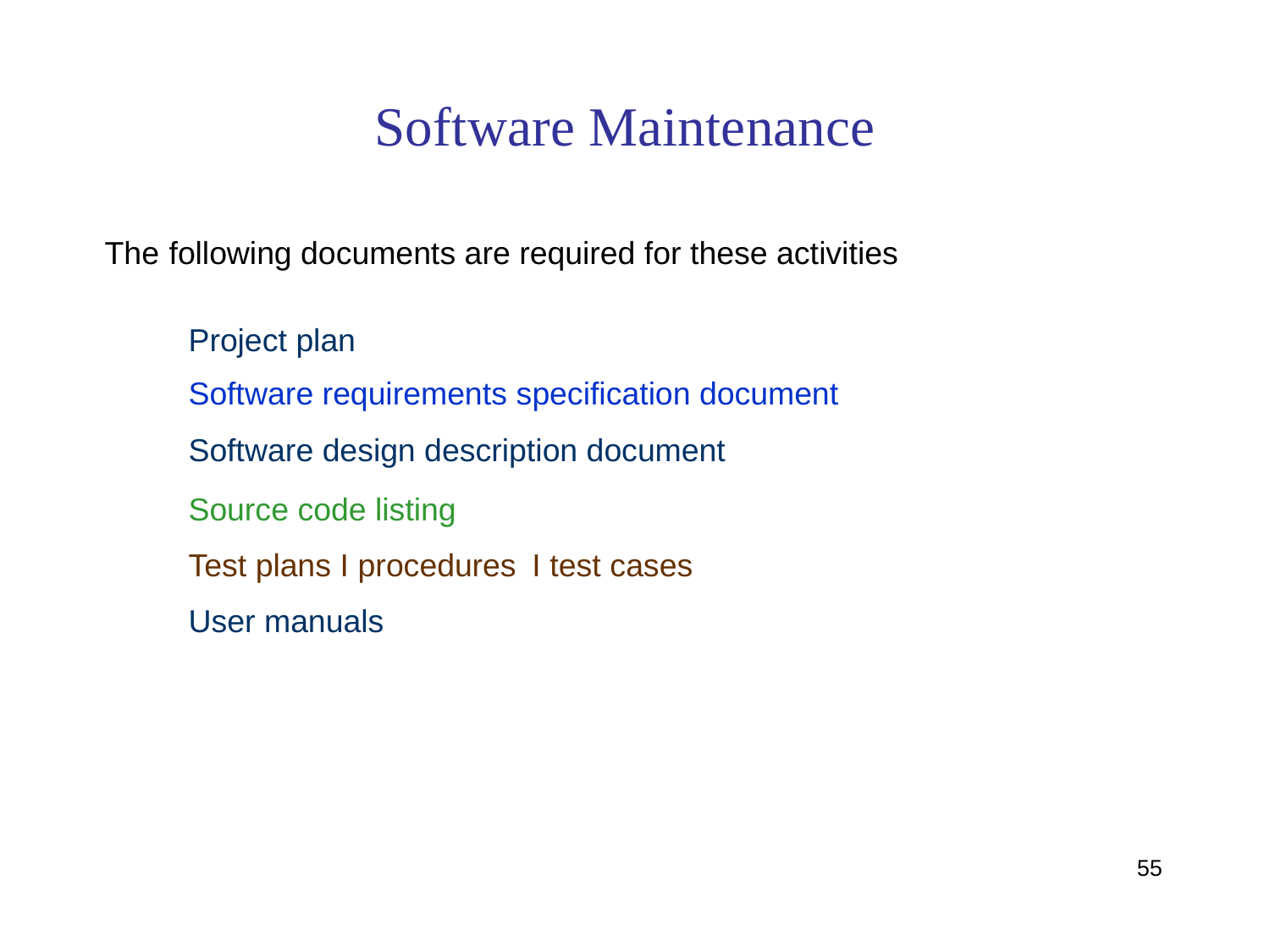

Software Maintenance
The
following documents are required for these activities

Project plan
Software requirements specification document
Software design description document
Source code listing
Test plans I procedures
User manuals
I test cases
55